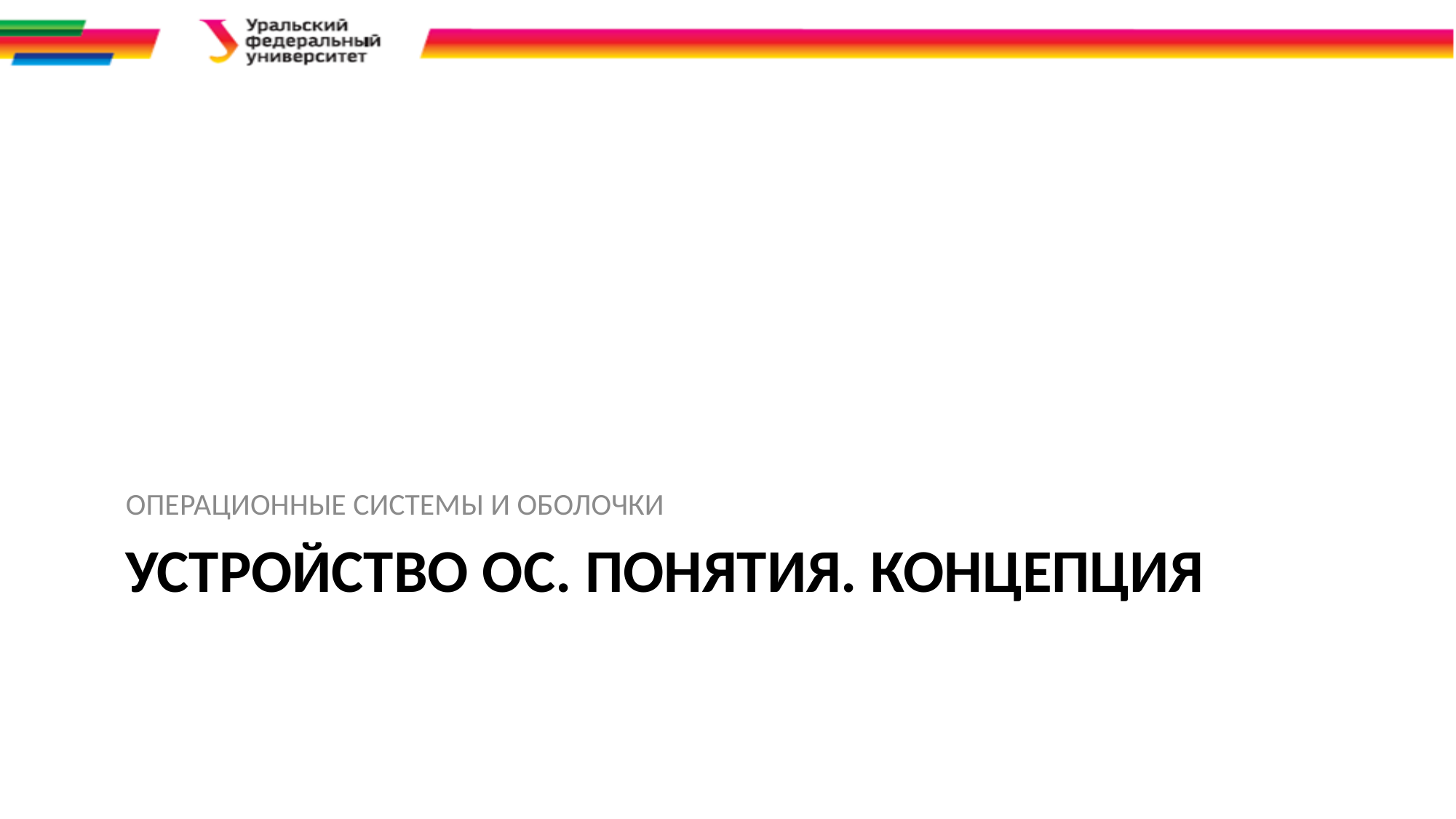

ОПЕРАЦИОННЫЕ СИСТЕМЫ И ОБОЛОЧКИ
# Устройство ОС. Понятия. Концепция